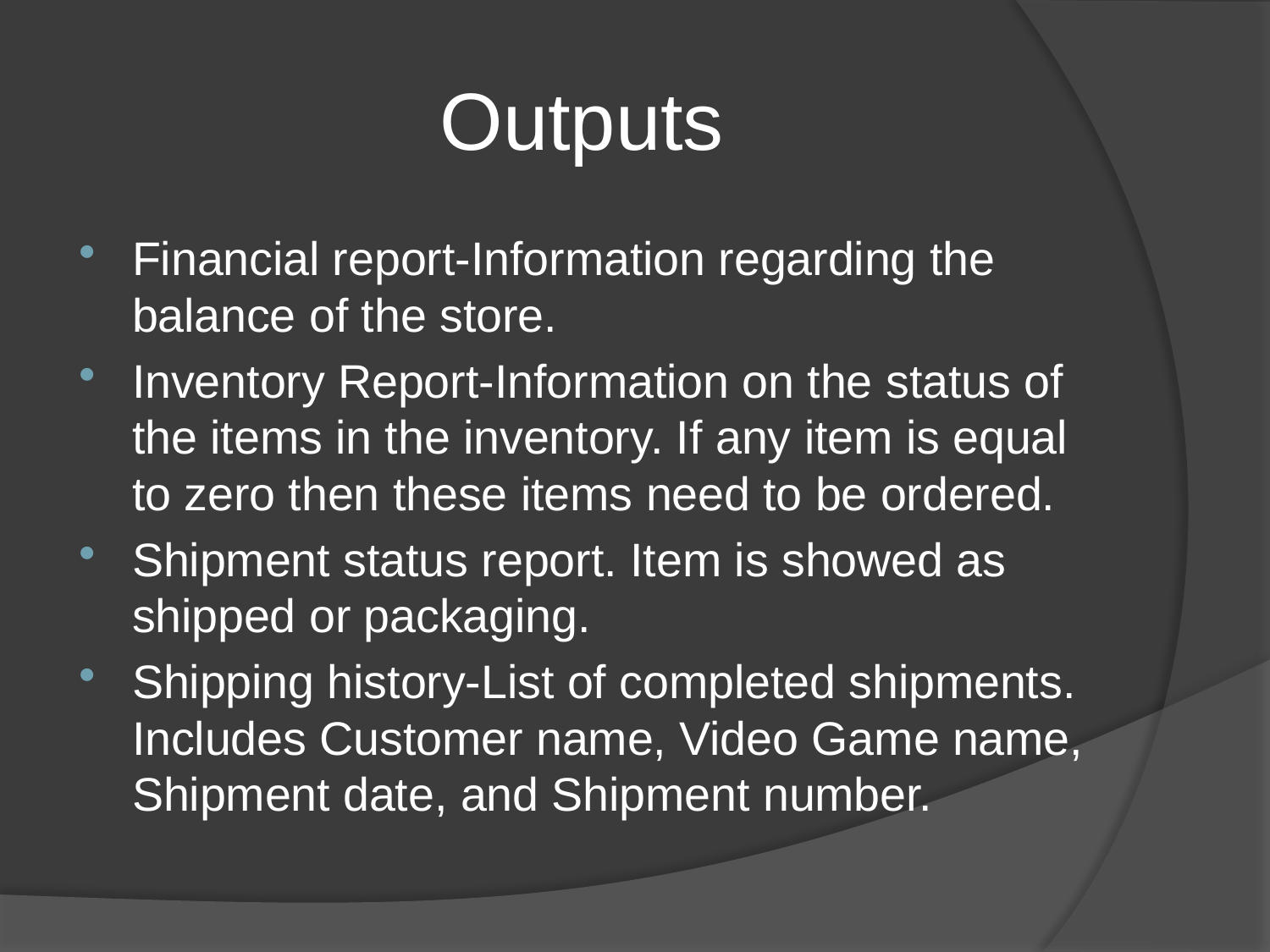

# Outputs
Financial report-Information regarding the balance of the store.
Inventory Report-Information on the status of the items in the inventory. If any item is equal to zero then these items need to be ordered.
Shipment status report. Item is showed as shipped or packaging.
Shipping history-List of completed shipments. Includes Customer name, Video Game name, Shipment date, and Shipment number.